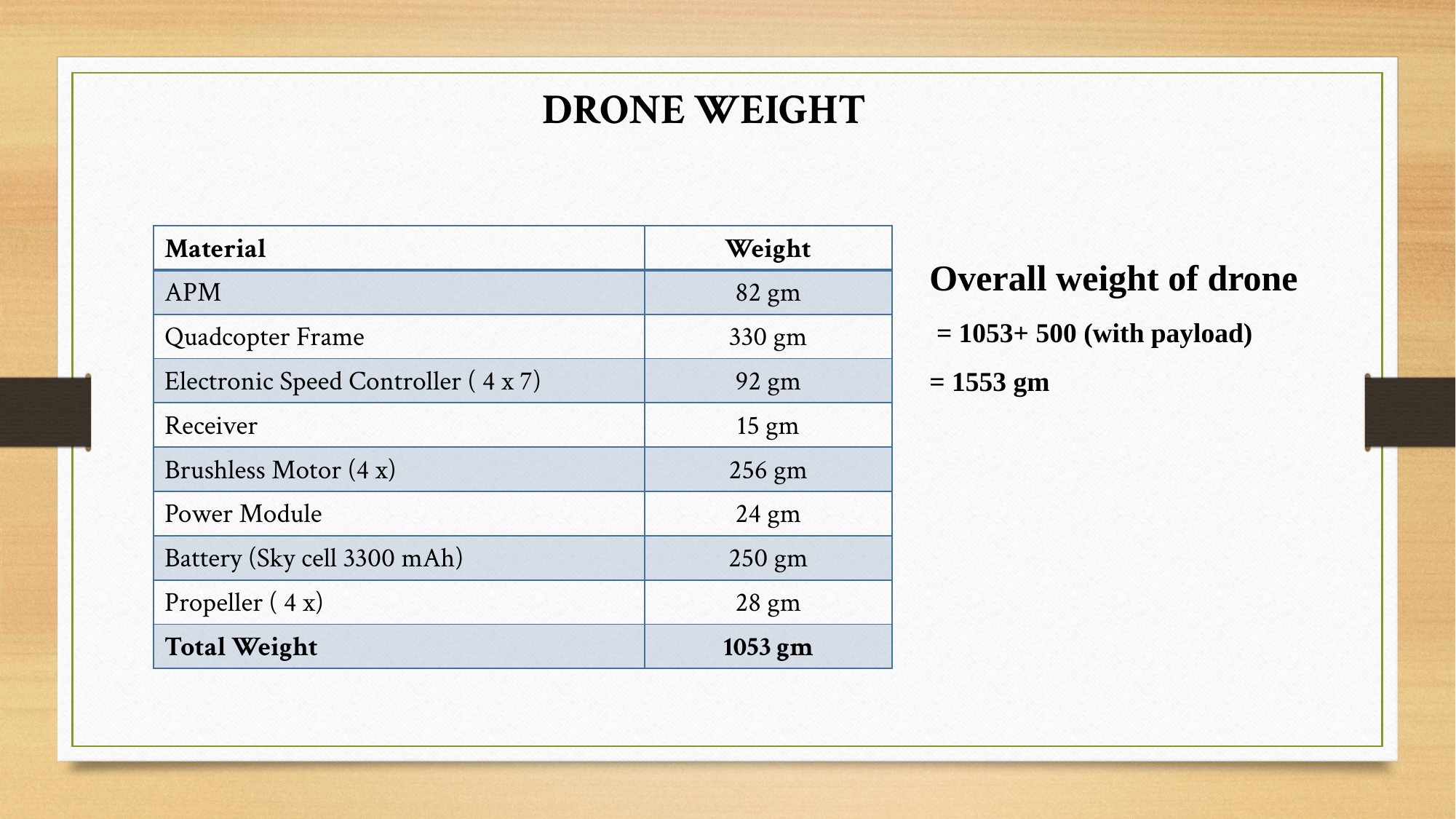

Drone Weight
| Material | Weight |
| --- | --- |
| APM | 82 gm |
| Quadcopter Frame | 330 gm |
| Electronic Speed Controller ( 4 x 7) | 92 gm |
| Receiver | 15 gm |
| Brushless Motor (4 x) | 256 gm |
| Power Module | 24 gm |
| Battery (Sky cell 3300 mAh) | 250 gm |
| Propeller ( 4 x) | 28 gm |
| Total Weight | 1053 gm |
Overall weight of drone
 = 1053+ 500 (with payload)
= 1553 gm